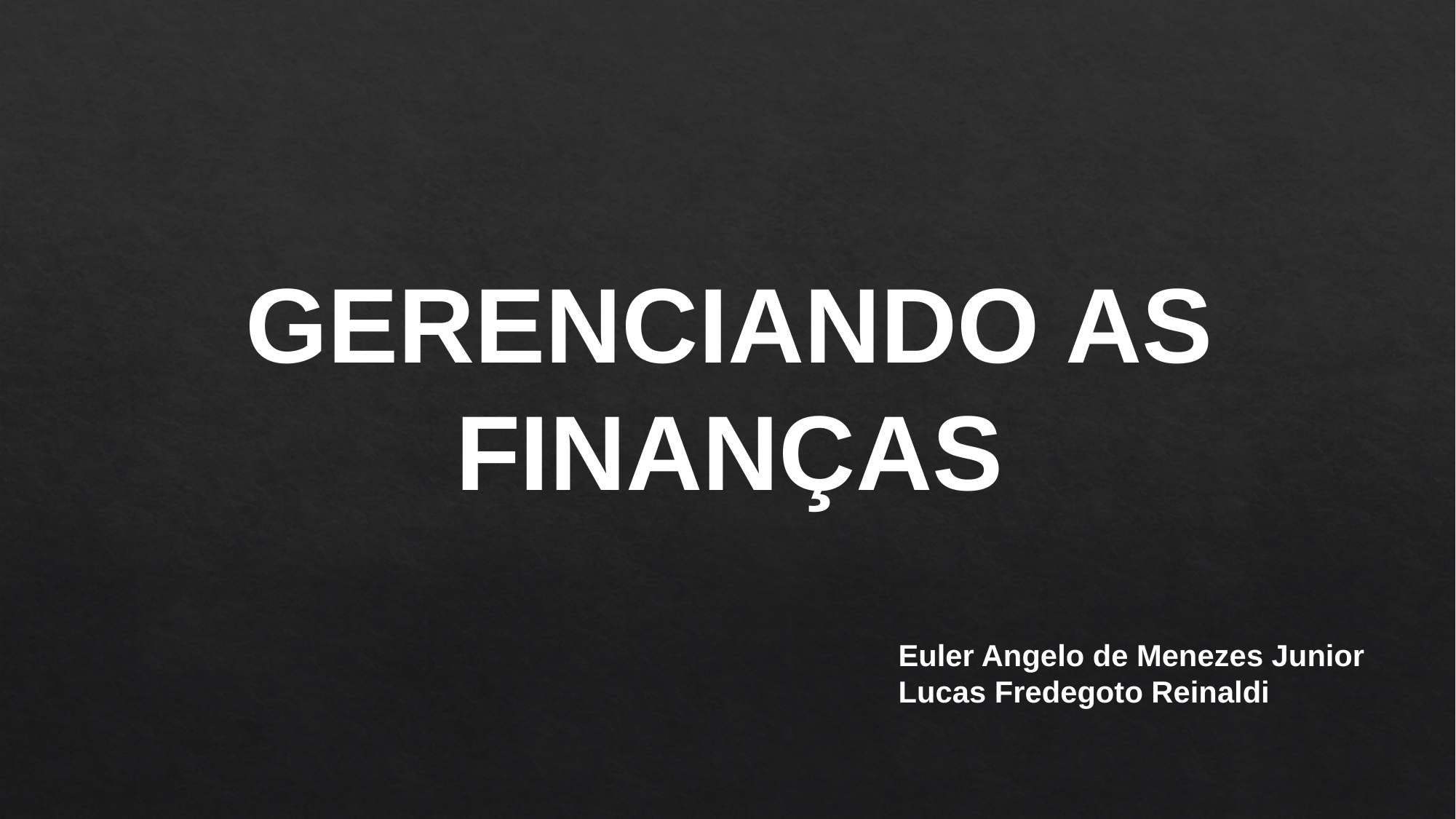

GERENCIANDO AS FINANÇAS
Euler Angelo de Menezes Junior
Lucas Fredegoto Reinaldi